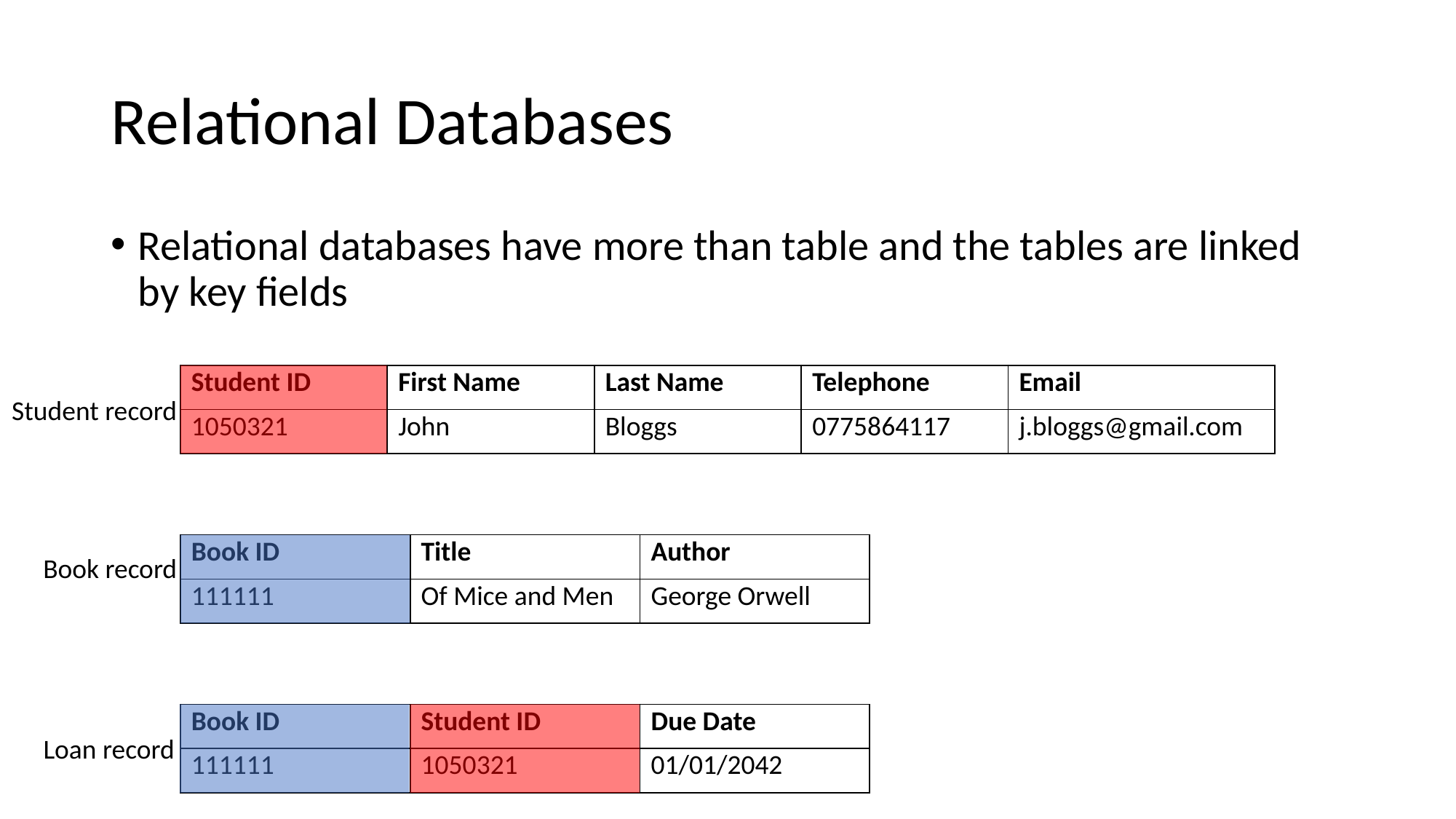

# Relational Databases
Relational databases have more than table and the tables are linked by key fields

| Student ID | First Name | Last Name | Telephone | Email |
| --- | --- | --- | --- | --- |
| 1050321 | John | Bloggs | 0775864117 | j.bloggs@gmail.com |
Student record
| Book ID | Title | Author |
| --- | --- | --- |
| 111111 | Of Mice and Men | George Orwell |

Book record

| Book ID | Student ID | Due Date |
| --- | --- | --- |
| 111111 | 1050321 | 01/01/2042 |
Loan record